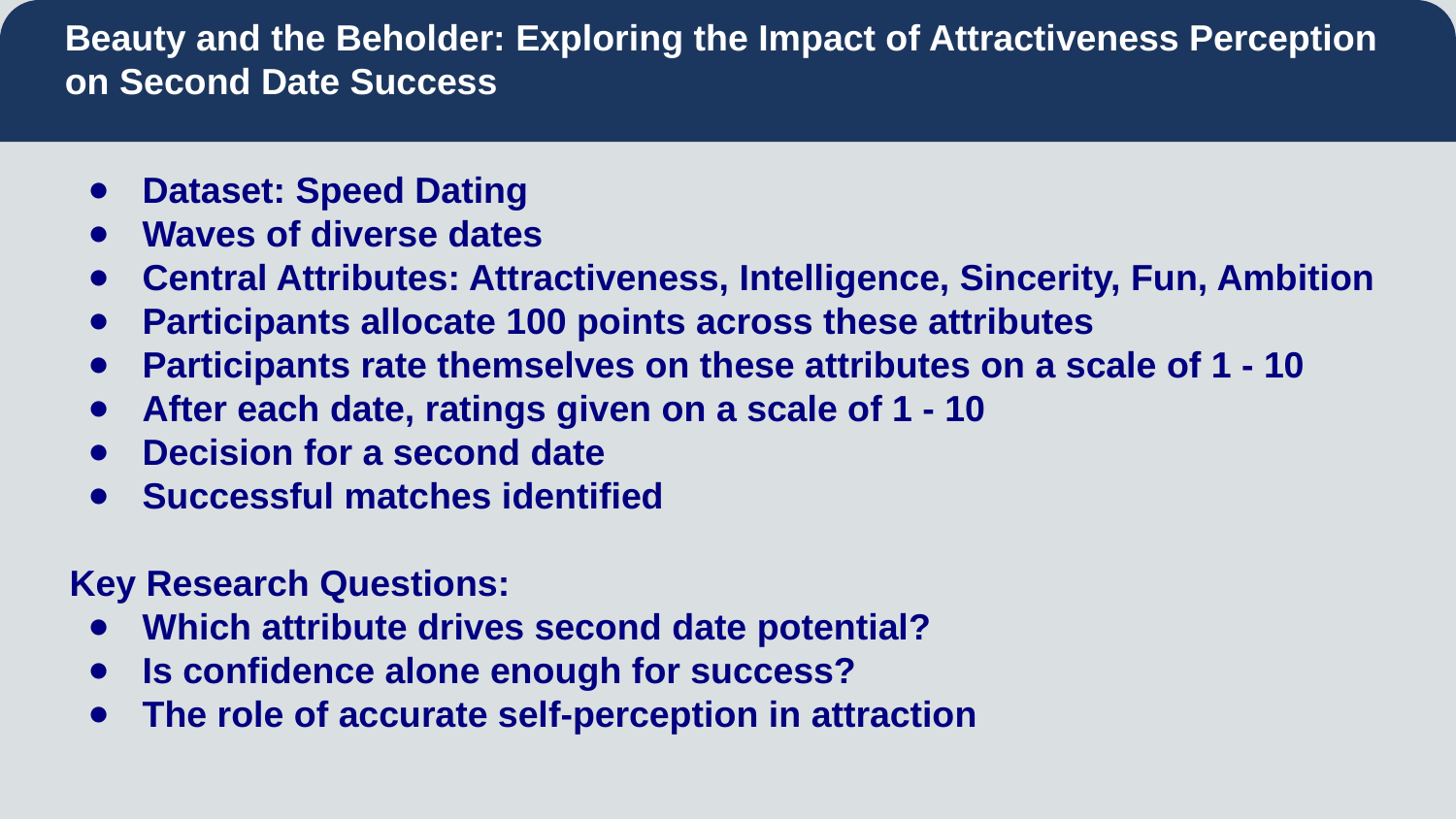

Beauty and the Beholder: Exploring the Impact of Attractiveness Perception on Second Date Success
Dataset: Speed Dating
Waves of diverse dates
Central Attributes: Attractiveness, Intelligence, Sincerity, Fun, Ambition
Participants allocate 100 points across these attributes
Participants rate themselves on these attributes on a scale of 1 - 10
After each date, ratings given on a scale of 1 - 10
Decision for a second date
Successful matches identified

Key Research Questions:
Which attribute drives second date potential?
Is confidence alone enough for success?
The role of accurate self-perception in attraction